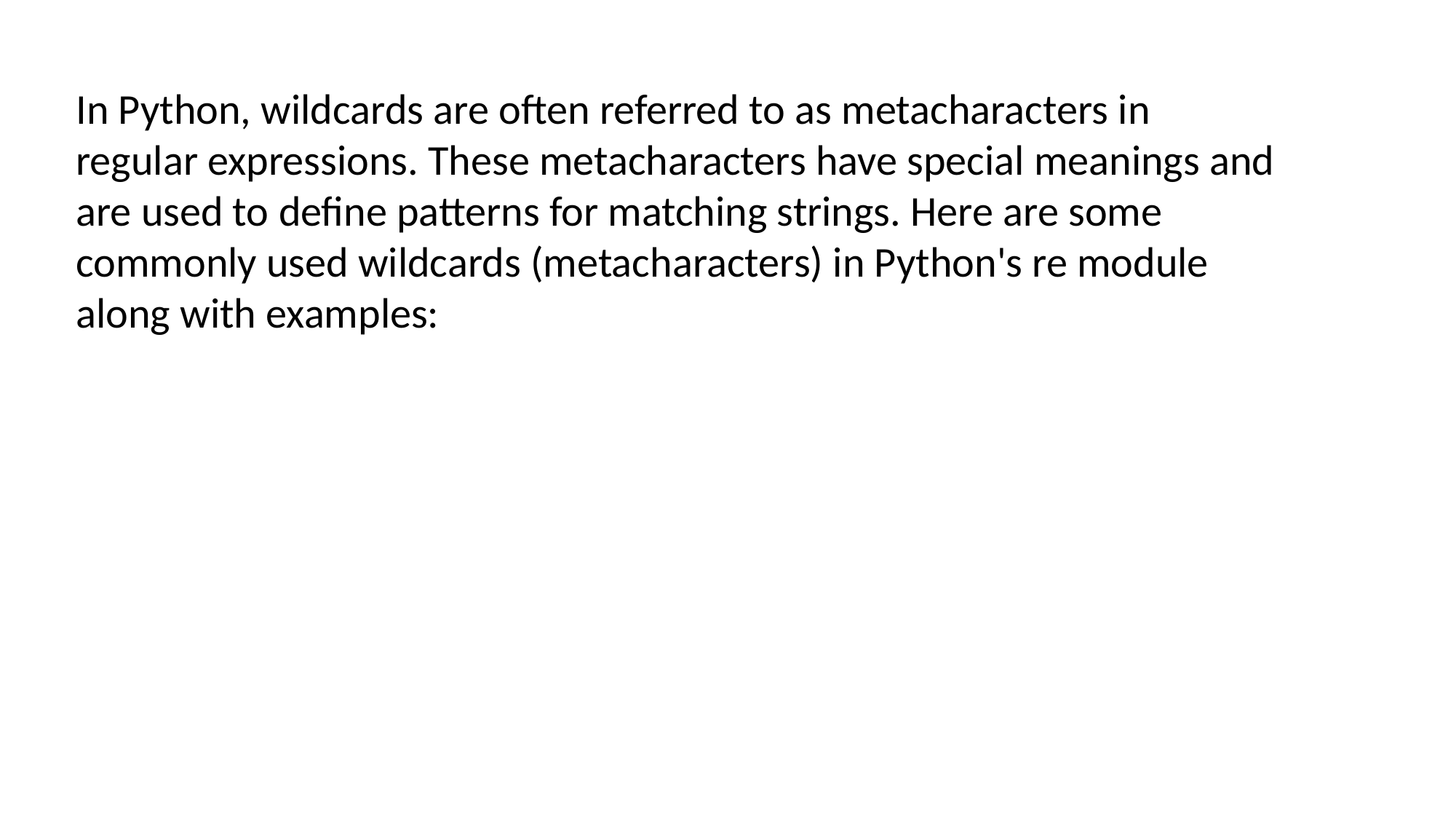

In Python, wildcards are often referred to as metacharacters in regular expressions. These metacharacters have special meanings and are used to define patterns for matching strings. Here are some commonly used wildcards (metacharacters) in Python's re module along with examples: